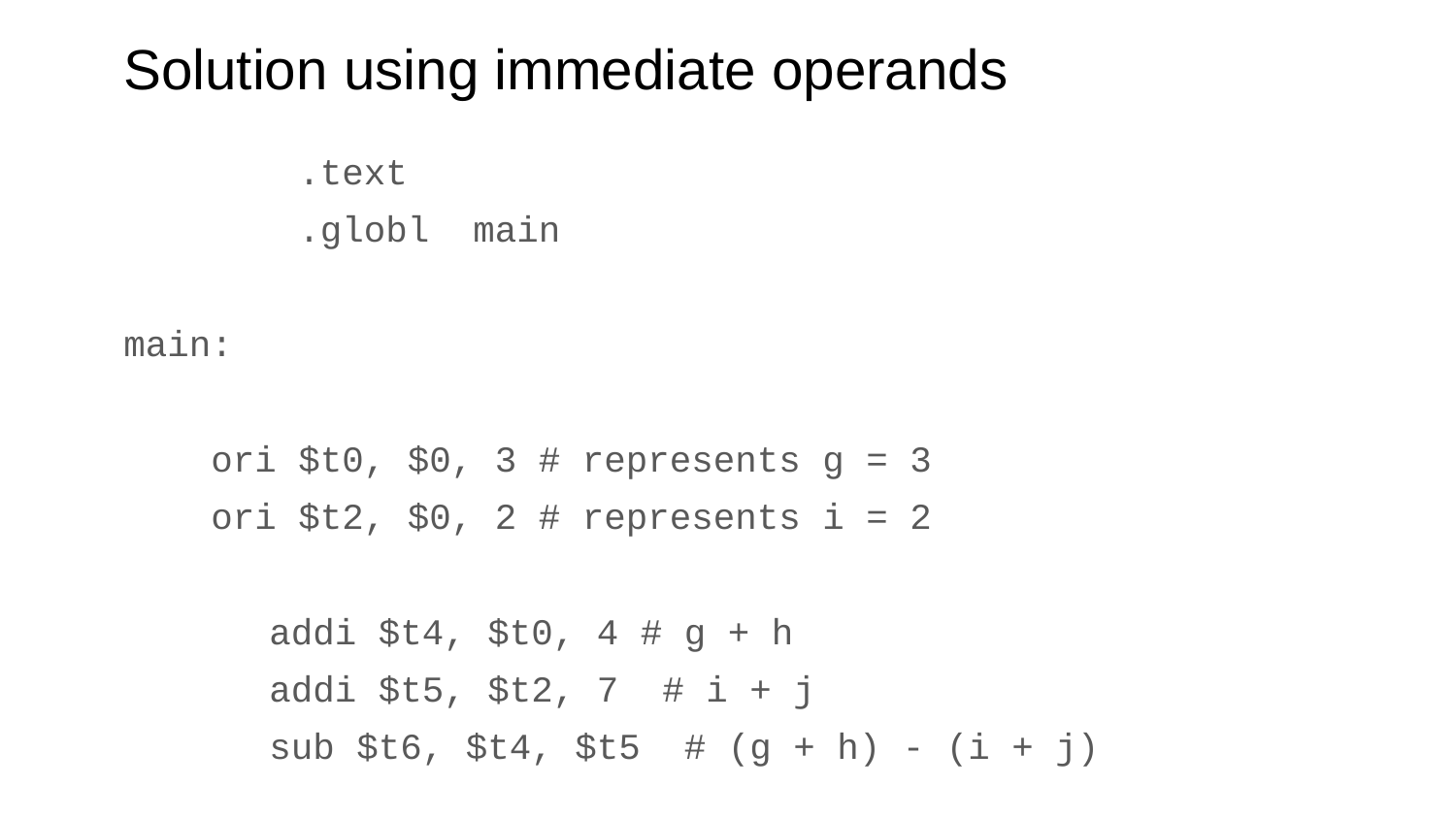

# Solution using immediate operands
        .text
        .globl  main

main:

    ori $t0, $0, 3 # represents g = 3
    ori $t2, $0, 2 # represents i = 2

	addi $t4, $t0, 4 # g + h
	addi $t5, $t2, 7  # i + j
	sub $t6, $t4, $t5  # (g + h) - (i + j)